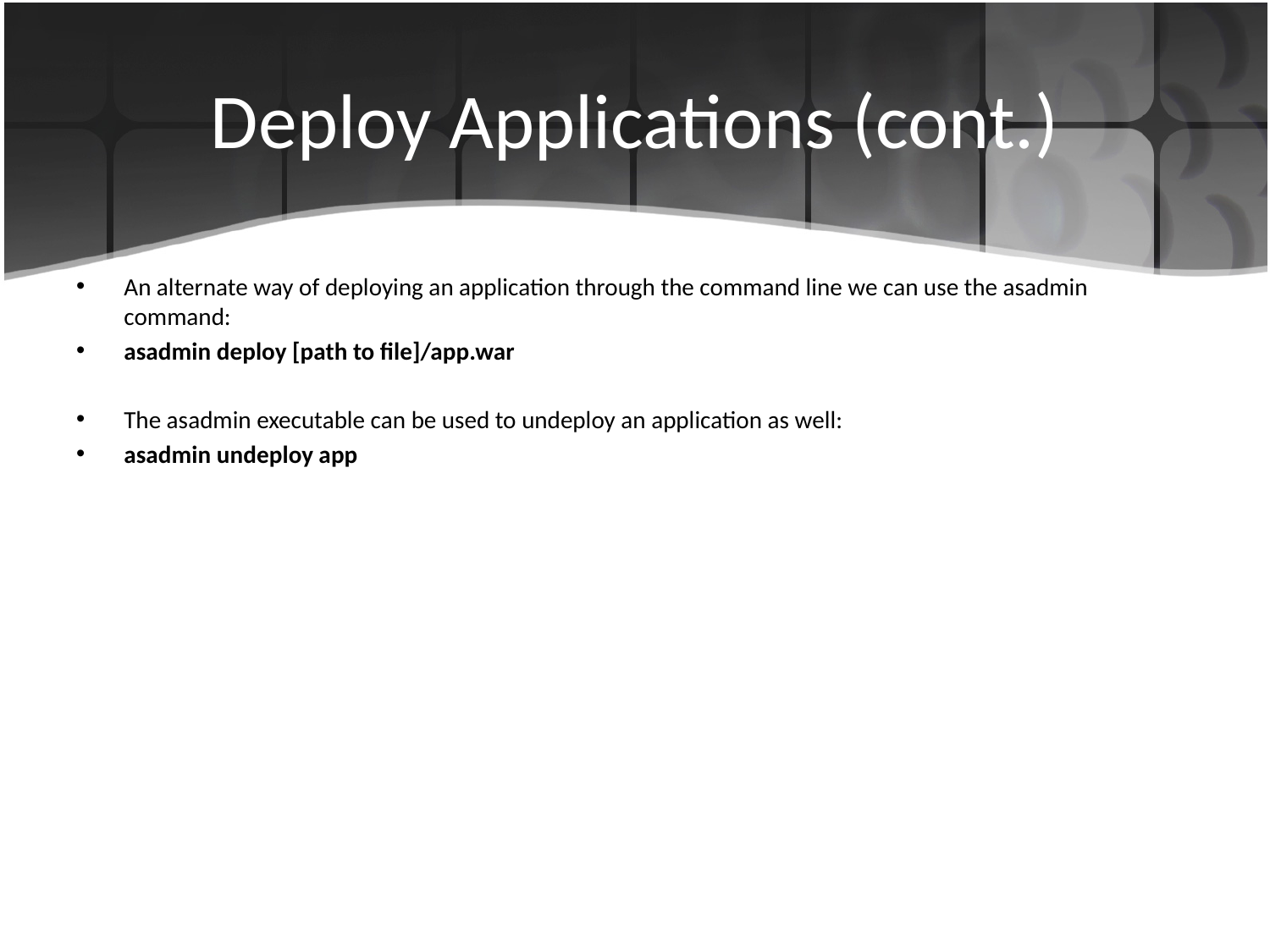

# Deploy Applications (cont.)
An alternate way of deploying an application through the command line we can use the asadmin command:
asadmin deploy [path to file]/app.war

The asadmin executable can be used to undeploy an application as well:
asadmin undeploy app